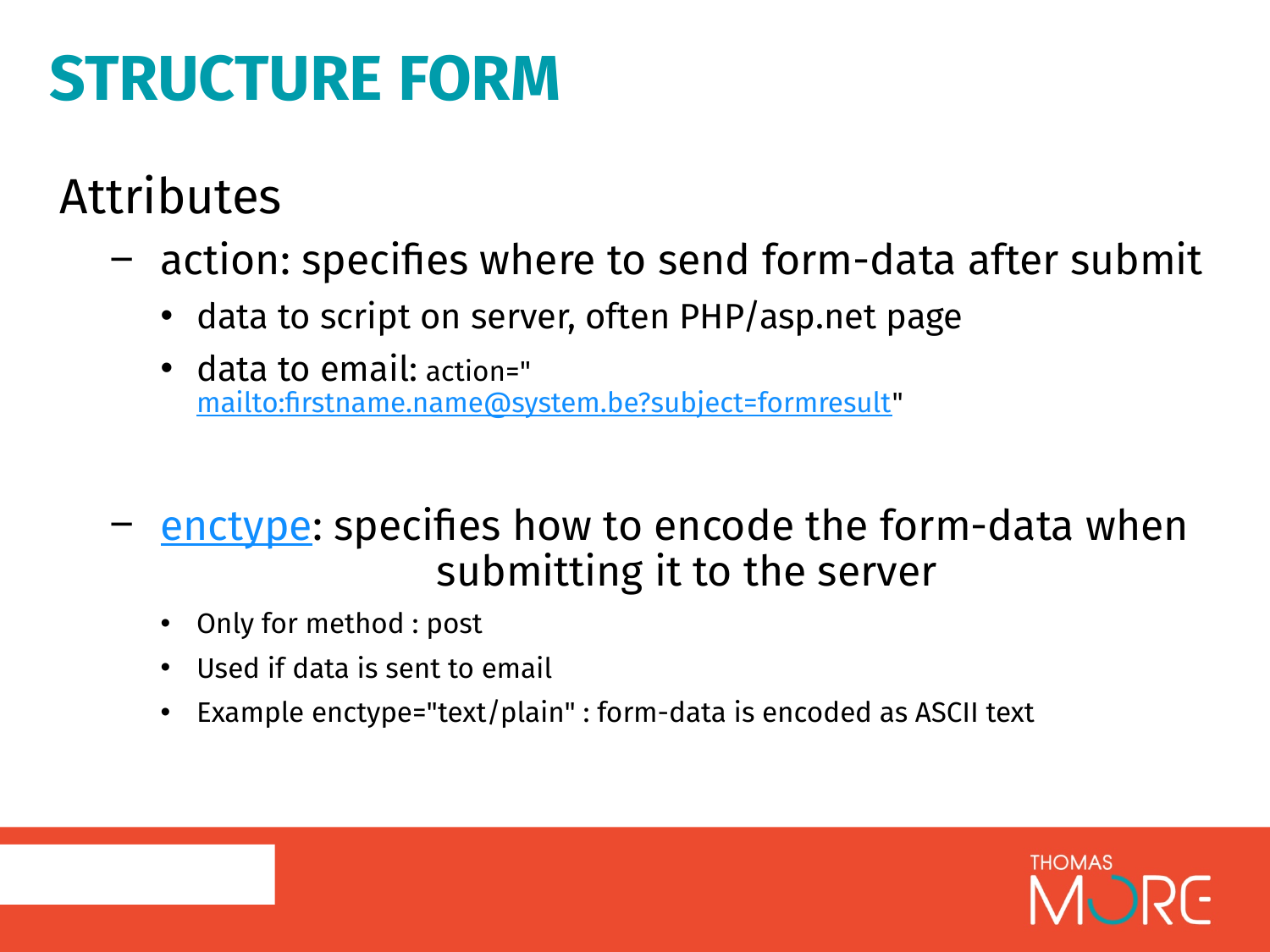

# structure form
Attributes
action: specifies where to send form-data after submit
data to script on server, often PHP/asp.net page
data to email: action="mailto:firstname.name@system.be?subject=formresult"

enctype: specifies how to encode the form-data when 		  submitting it to the server
Only for method : post
Used if data is sent to email
Example enctype="text/plain" : form-data is encoded as ASCII text